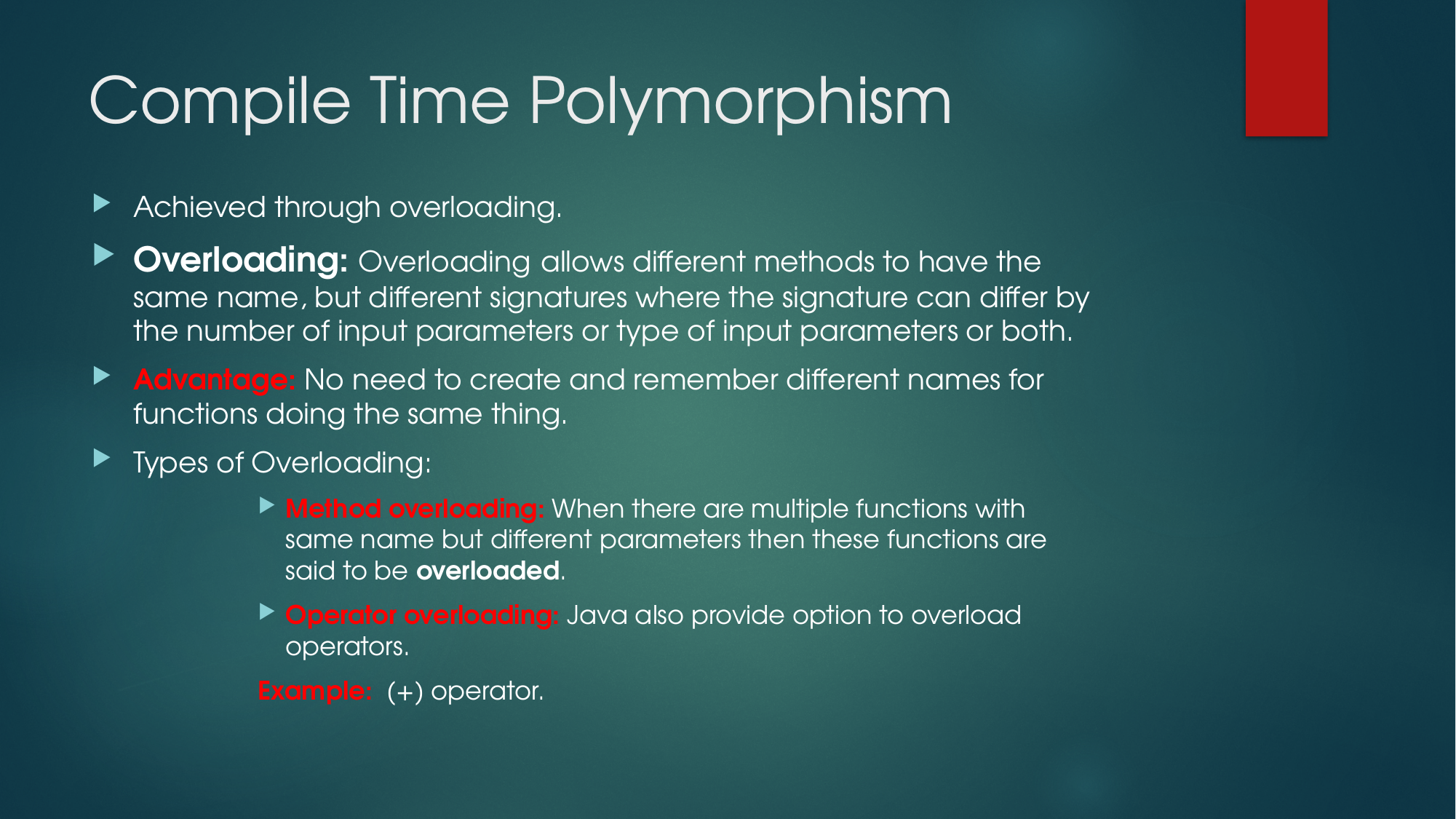

# Compile Time Polymorphism
Achieved through overloading.
Overloading: Overloading allows different methods to have the same name, but different signatures where the signature can differ by the number of input parameters or type of input parameters or both.
Advantage: No need to create and remember different names for functions doing the same thing.
Types of Overloading:
Method overloading: When there are multiple functions with same name but different parameters then these functions are said to be overloaded.
Operator overloading: Java also provide option to overload operators.
	Example:  (+) operator.